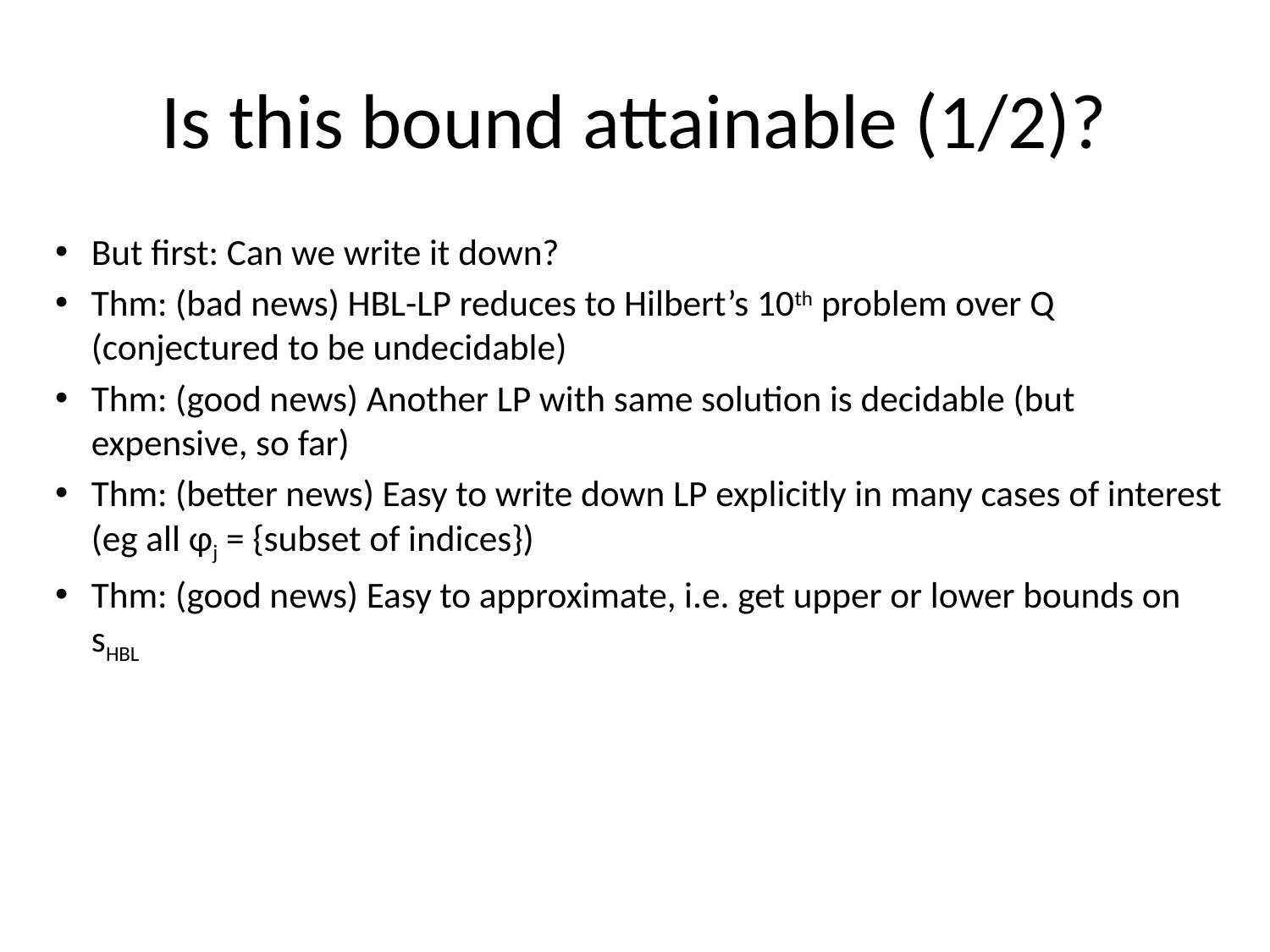

# Is this bound attainable (1/2)?
But first: Can we write it down?
Thm: (bad news) HBL-LP reduces to Hilbert’s 10th problem over Q (conjectured to be undecidable)
Thm: (good news) Another LP with same solution is decidable (but expensive, so far)
Thm: (better news) Easy to write down LP explicitly in many cases of interest (eg all φj = {subset of indices})
Thm: (good news) Easy to approximate, i.e. get upper or lower bounds on sHBL

 If you miss a constraint, the lower bound may be too large             (i.e. sHBL too small) but still worth trying to attain
Tarski-decidable to get superset of constraints (may get  sHBL too large)